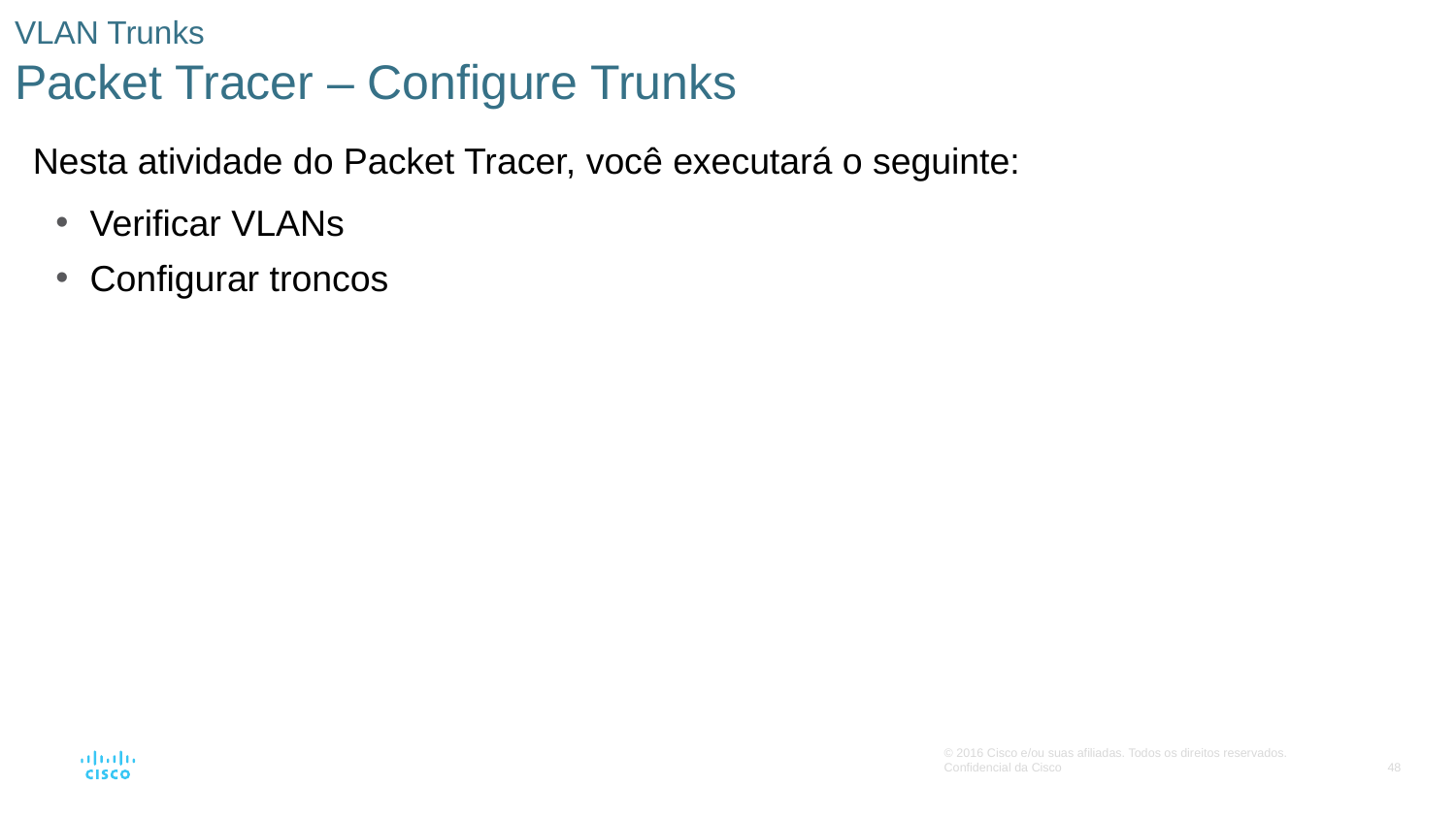

# VLAN Trunks Packet Tracer – Configure Trunks
Nesta atividade do Packet Tracer, você executará o seguinte:
Verificar VLANs
Configurar troncos